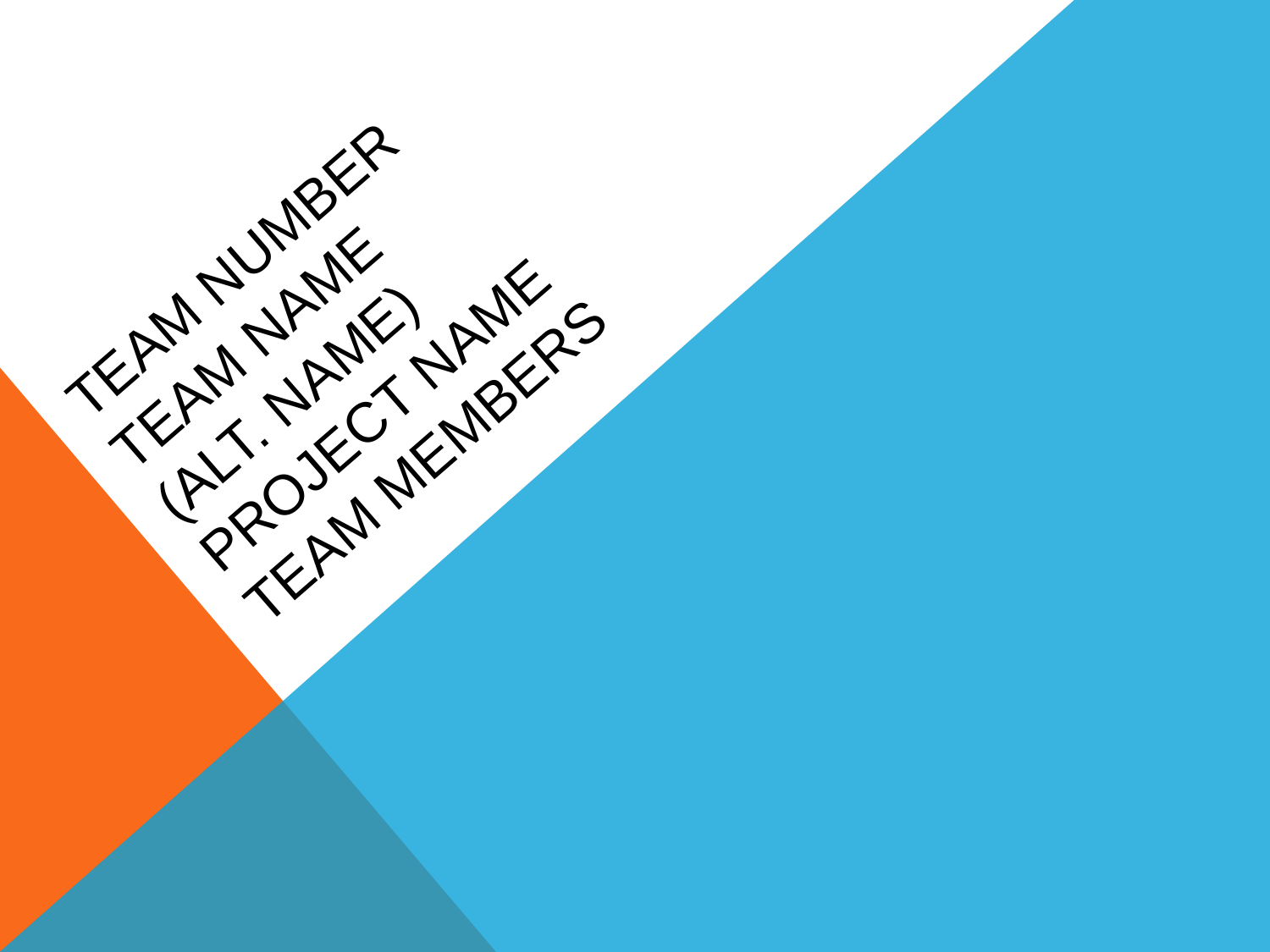

# Team Number Team Name (alt. name) Project Name Team members